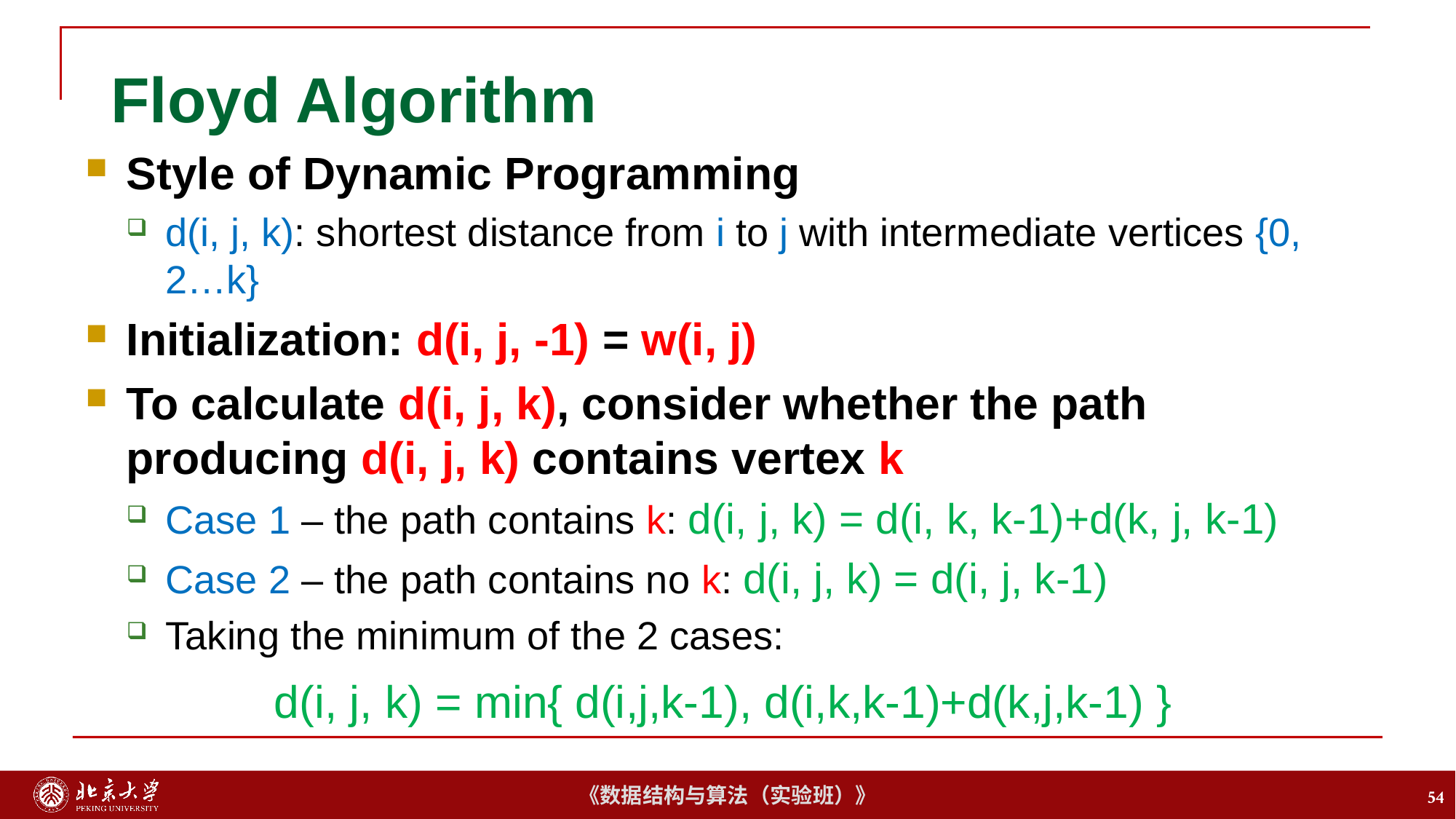

Floyd Algorithm
Style of Dynamic Programming
d(i, j, k): shortest distance from i to j with intermediate vertices {0, 2…k}
Initialization: d(i, j, -1) = w(i, j)
To calculate d(i, j, k), consider whether the path producing d(i, j, k) contains vertex k
Case 1 – the path contains k: d(i, j, k) = d(i, k, k-1)+d(k, j, k-1)
Case 2 – the path contains no k: d(i, j, k) = d(i, j, k-1)
Taking the minimum of the 2 cases:
d(i, j, k) = min{ d(i,j,k-1), d(i,k,k-1)+d(k,j,k-1) }
54